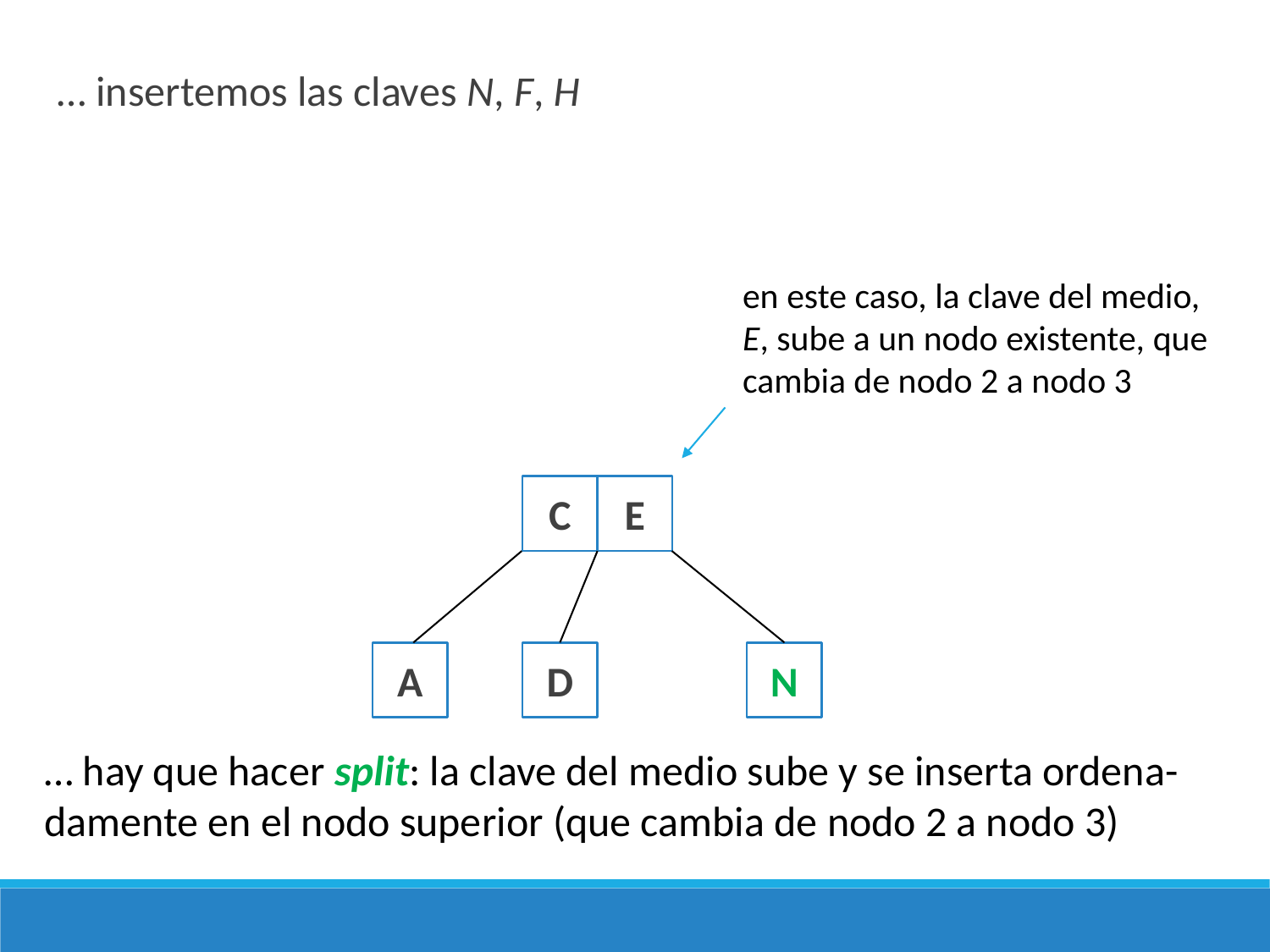

… insertemos las claves N, F, H
en este caso, la clave del medio,
E, sube a un nodo existente, que
cambia de nodo 2 a nodo 3
E
C
A
D
N
… hay que hacer split: la clave del medio sube y se inserta ordena- damente en el nodo superior (que cambia de nodo 2 a nodo 3)